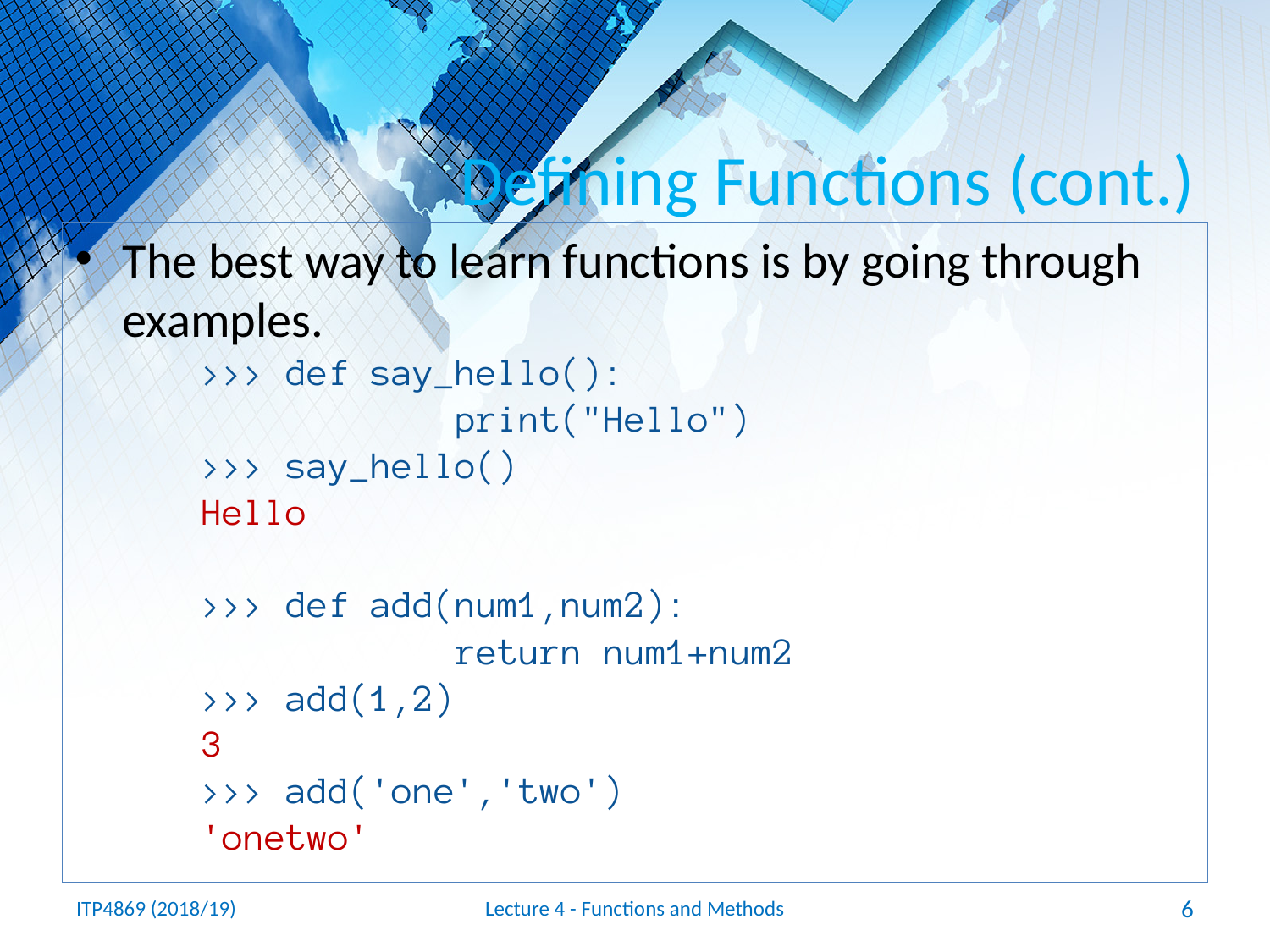

# Defining Functions (cont.)
The best way to learn functions is by going through examples.
>>> def say_hello():
		print("Hello")
>>> say_hello()
Hello

>>> def add(num1,num2):
		return num1+num2
>>> add(1,2)
3
>>> add('one','two')
'onetwo'

ITP4869 (2018/19)
Lecture 4 - Functions and Methods
6